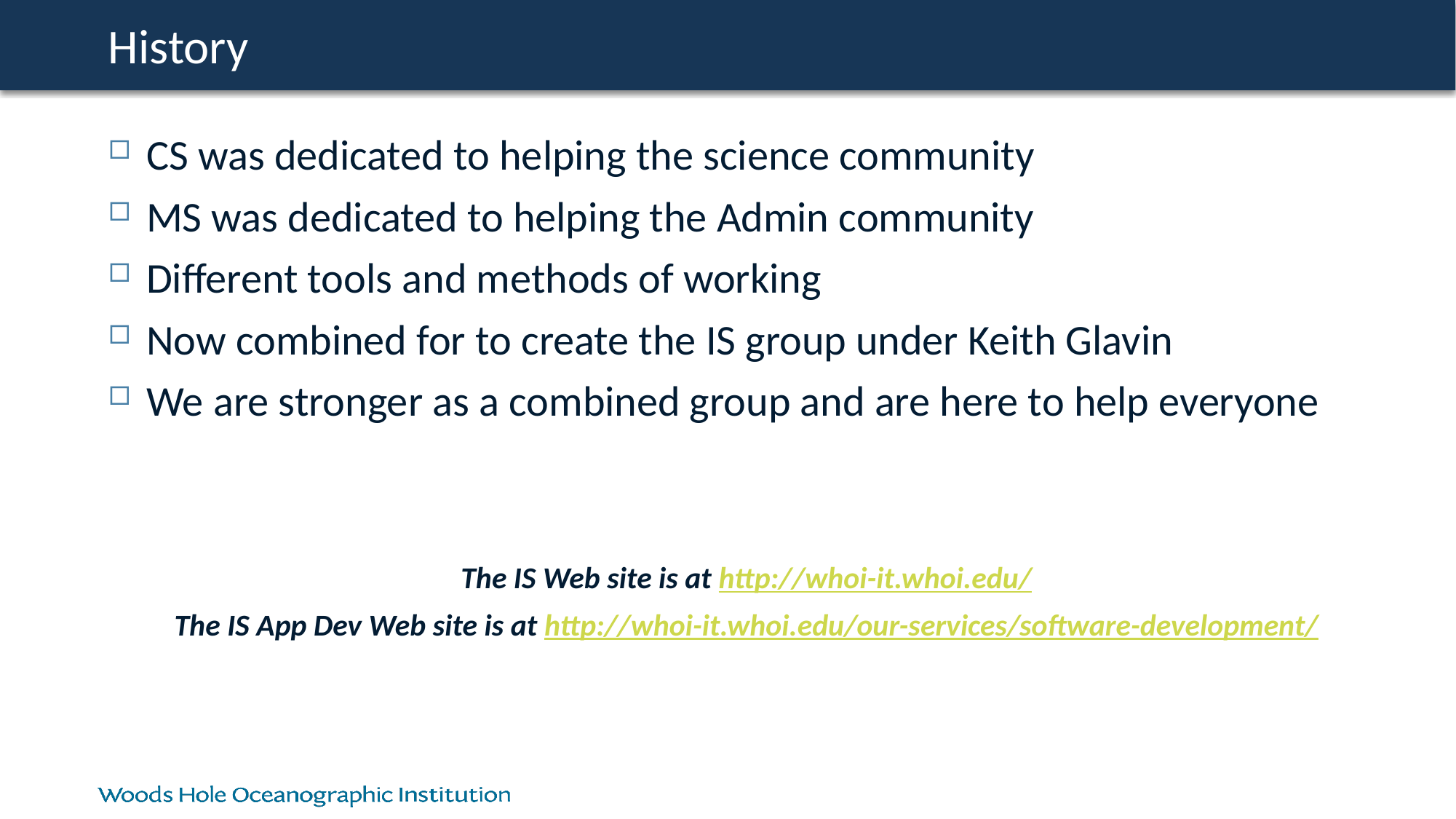

# History
CS was dedicated to helping the science community
MS was dedicated to helping the Admin community
Different tools and methods of working
Now combined for to create the IS group under Keith Glavin
We are stronger as a combined group and are here to help everyone

The IS Web site is at http://whoi-it.whoi.edu/
The IS App Dev Web site is at http://whoi-it.whoi.edu/our-services/software-development/